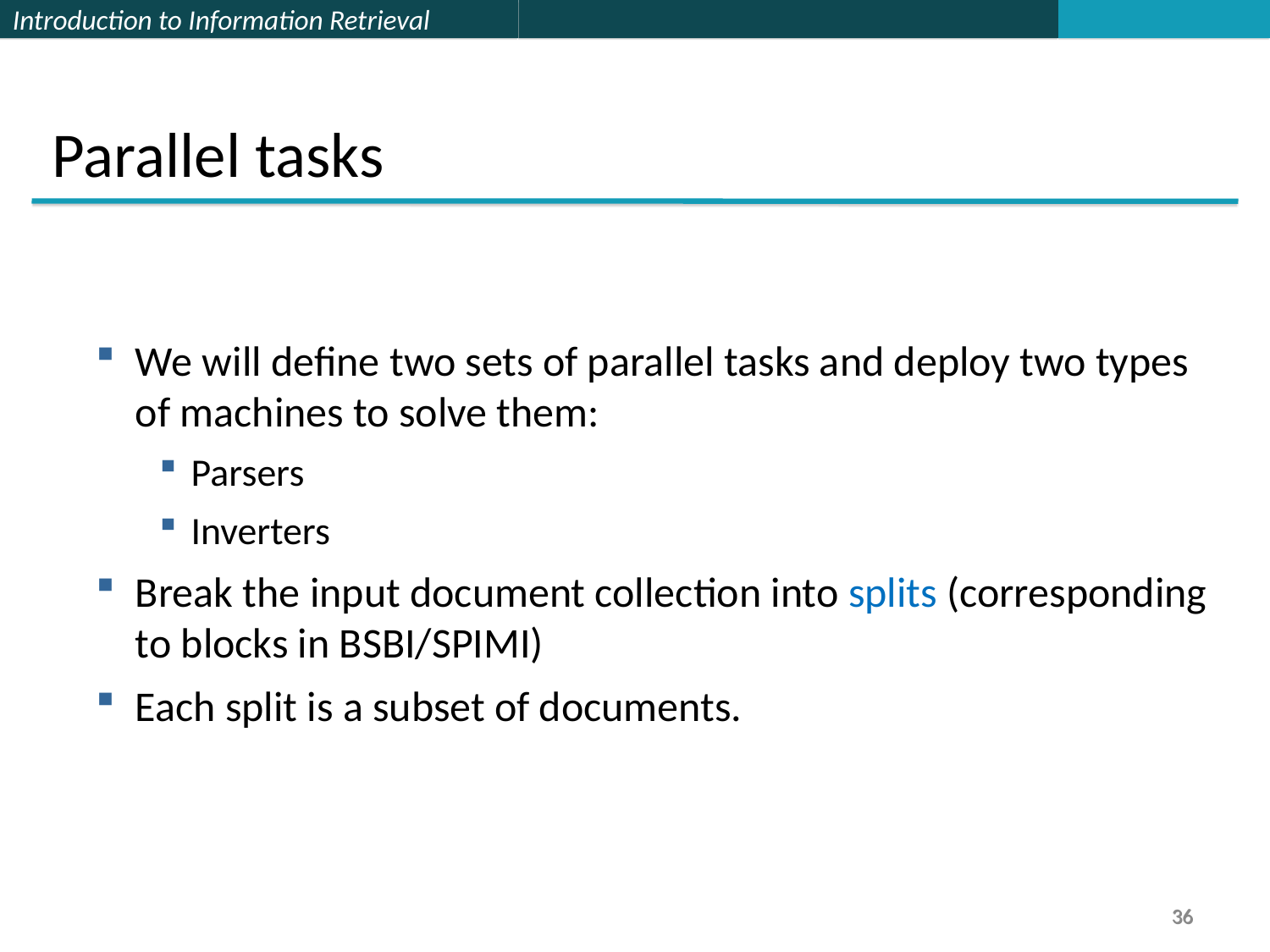

Parallel tasks
We will define two sets of parallel tasks and deploy two types of machines to solve them:
Parsers
Inverters
Break the input document collection into splits (corresponding to blocks in BSBI/SPIMI)
Each split is a subset of documents.
36
36